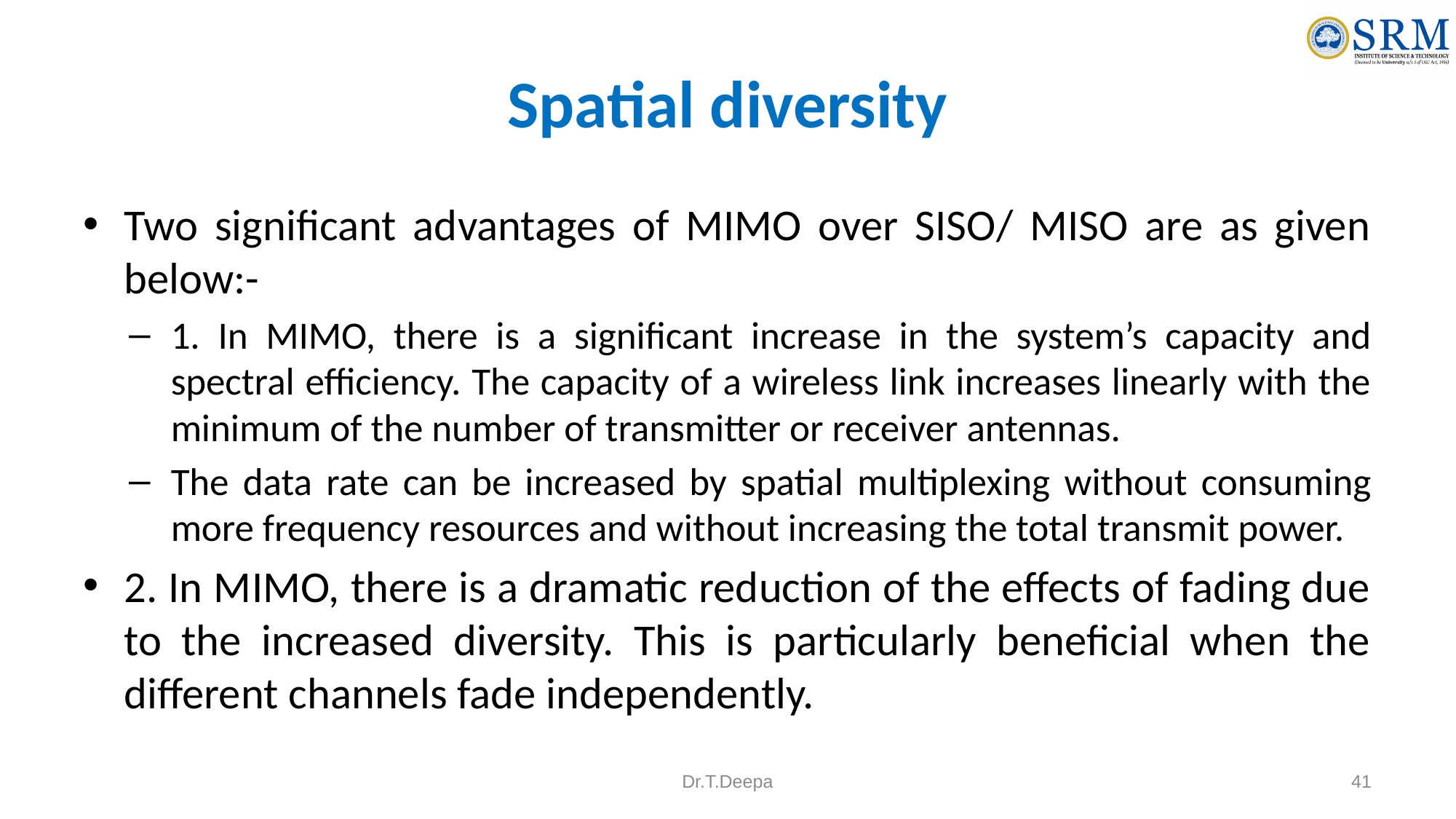

# Spatial diversity
Two significant advantages of MIMO over SISO/ MISO are as given below:-
1. In MIMO, there is a significant increase in the system’s capacity and spectral efficiency. The capacity of a wireless link increases linearly with the minimum of the number of transmitter or receiver antennas.
The data rate can be increased by spatial multiplexing without consuming more frequency resources and without increasing the total transmit power.
2. In MIMO, there is a dramatic reduction of the effects of fading due to the increased diversity. This is particularly beneficial when the different channels fade independently.

Dr.T.Deepa
41